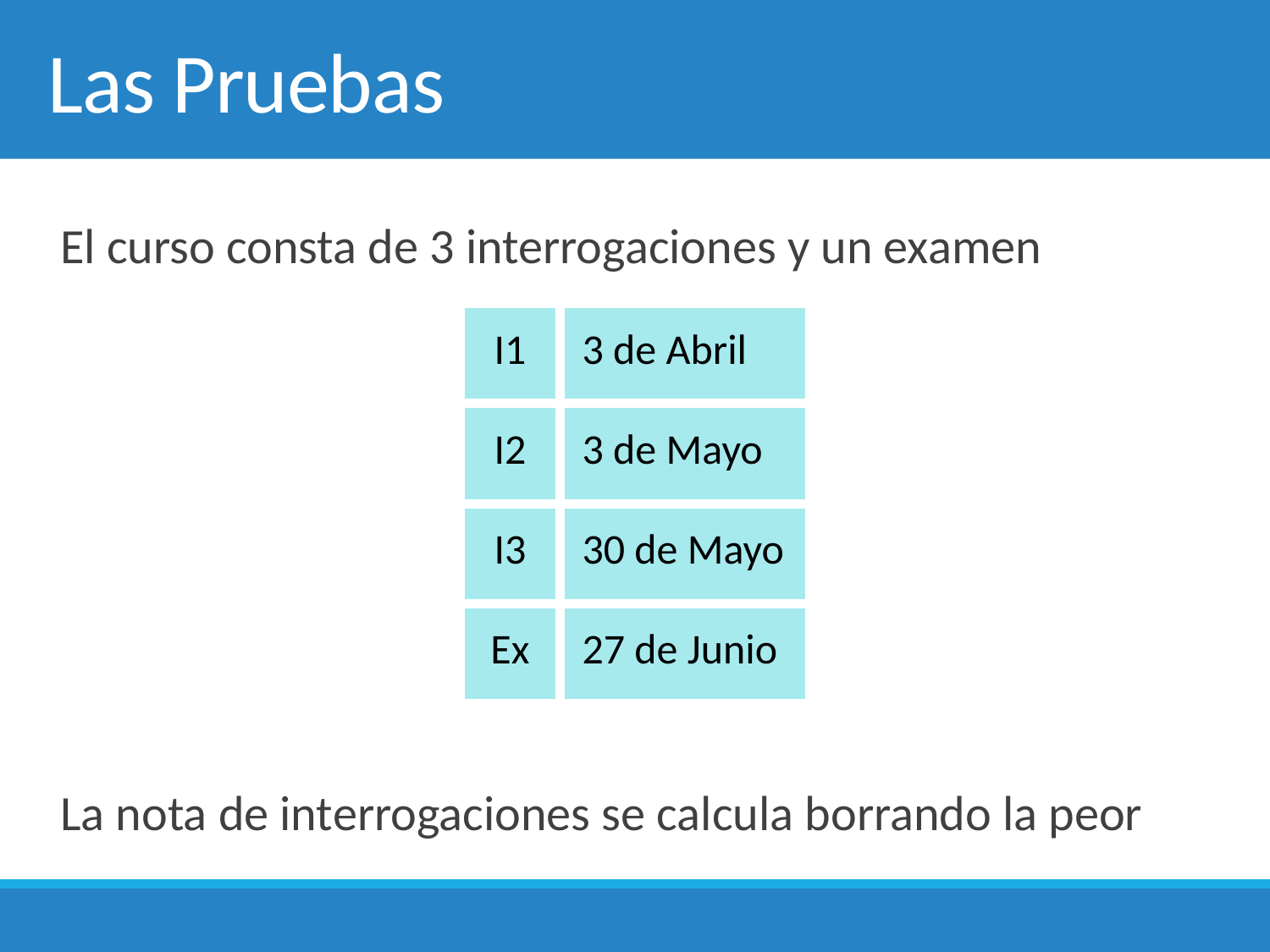

# Las Pruebas
El curso consta de 3 interrogaciones y un examen

La nota de interrogaciones se calcula borrando la peor
| I1 | 3 de Abril |
| --- | --- |
| I2 | 3 de Mayo |
| I3 | 30 de Mayo |
| Ex | 27 de Junio |